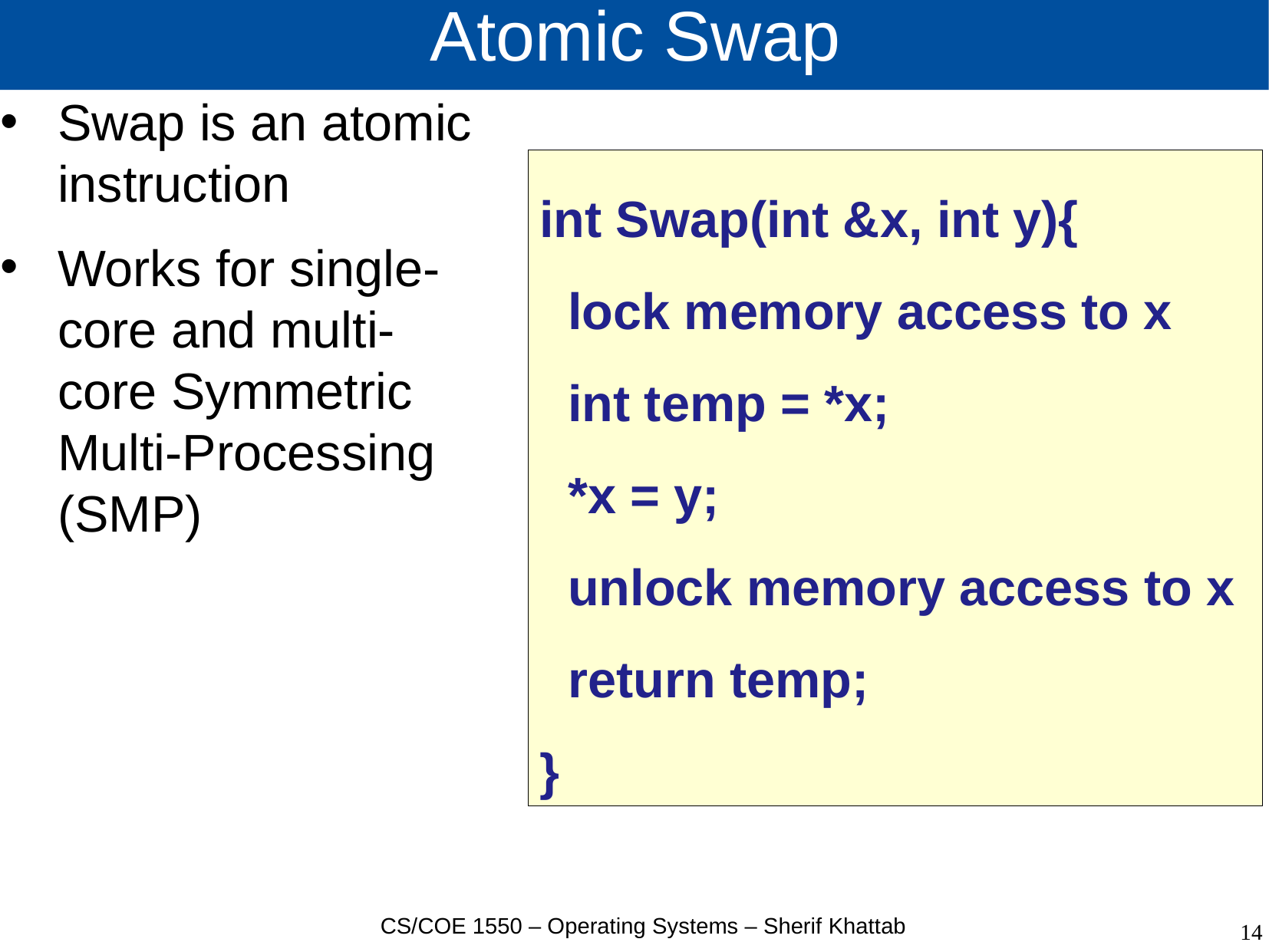

# Atomic Swap
Swap is an atomic instruction
Works for single-core and multi-core Symmetric Multi-Processing (SMP)
int Swap(int &x, int y){
  lock memory access to x
  int temp = *x;
  *x = y;
  unlock memory access to x
  return temp;
}
CS/COE 1550 – Operating Systems – Sherif Khattab
14